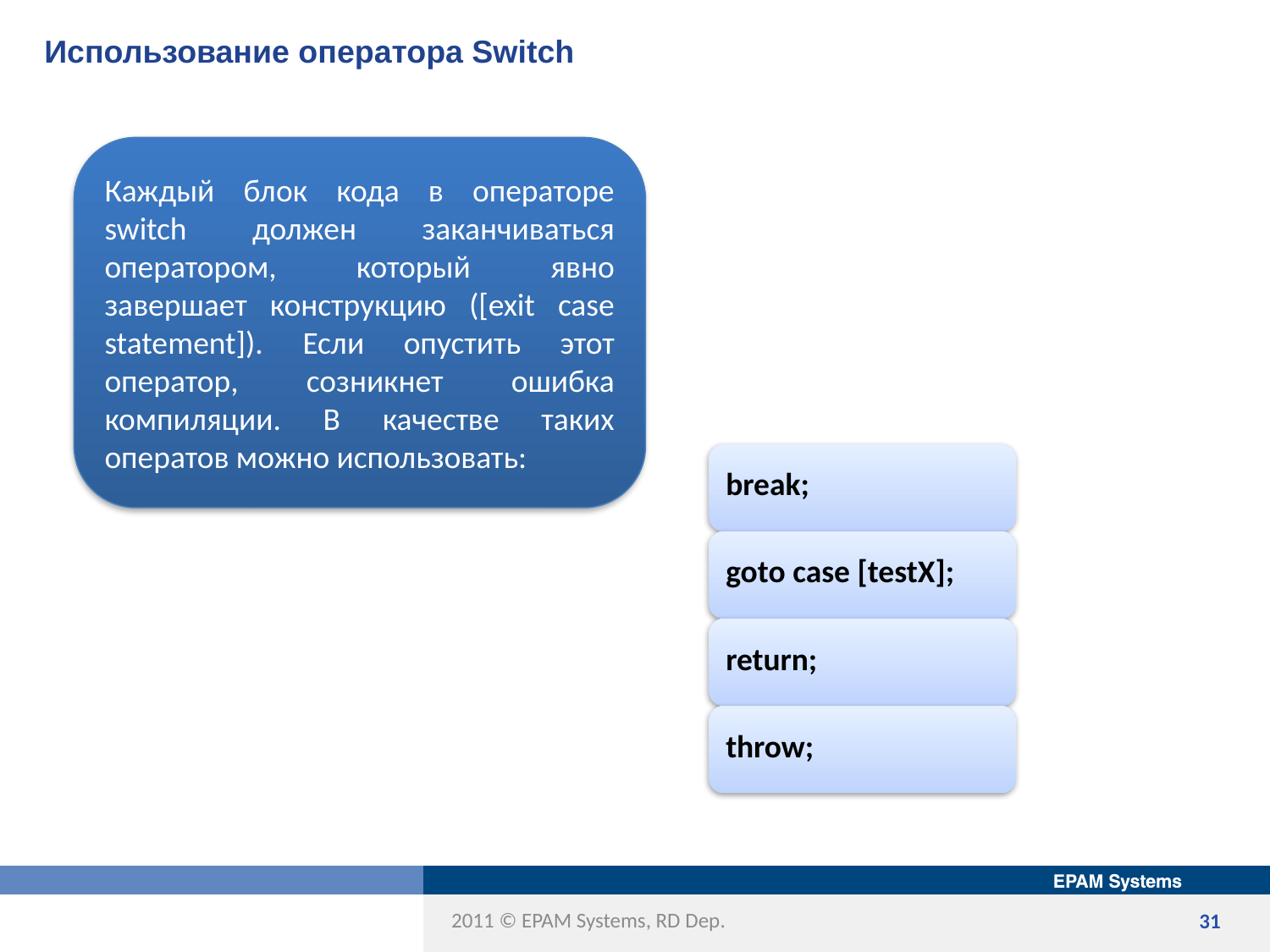

# Использование оператора Switch
Каждый блок кода в операторе switch должен заканчиваться оператором, который явно завершает конструкцию ([exit case statement]). Если опустить этот оператор, созникнет ошибка компиляции. В качестве таких оператов можно использовать:
break;
return;
throw;
goto case [testX];